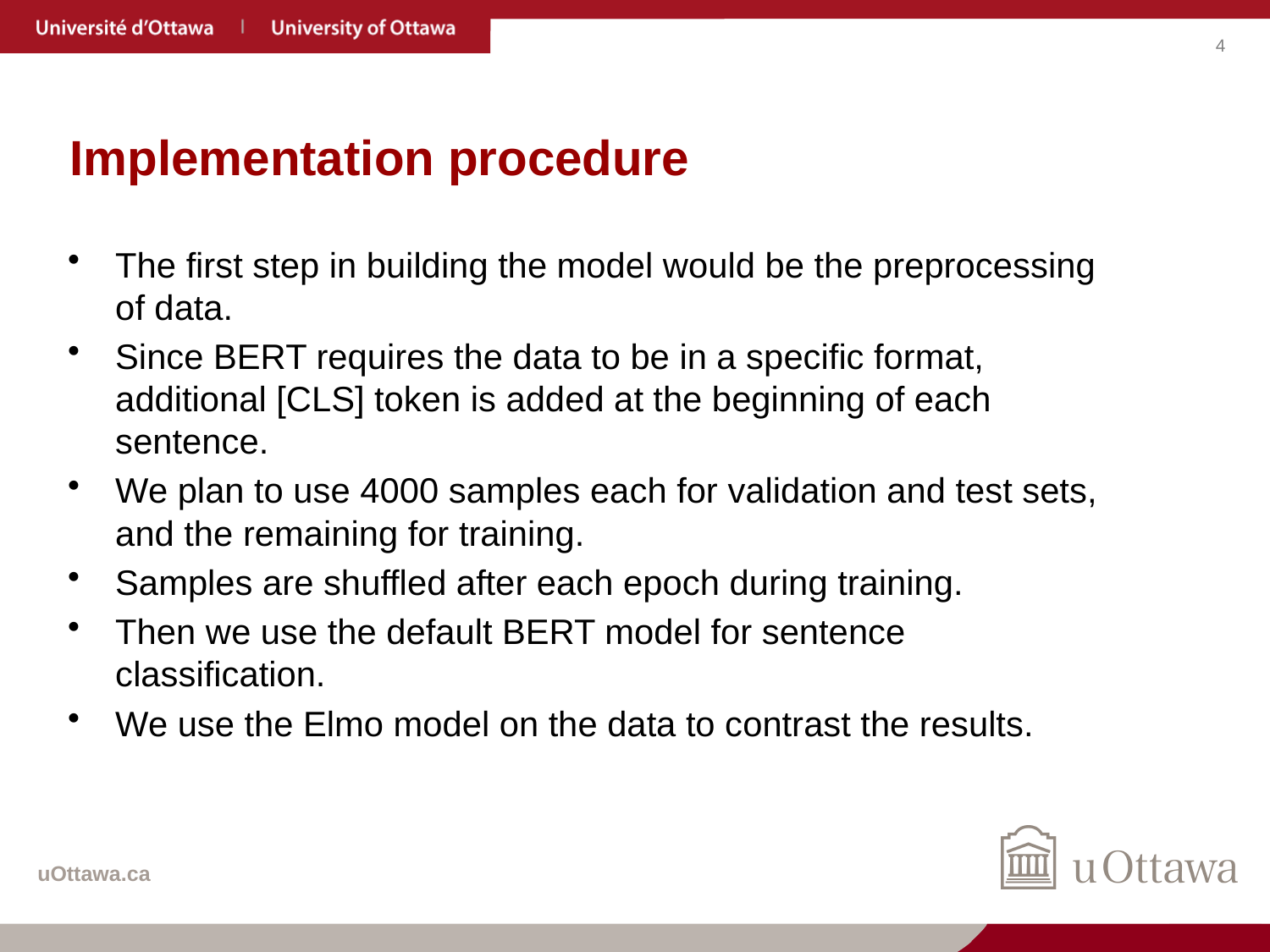

# Implementation procedure
The first step in building the model would be the preprocessing of data.
Since BERT requires the data to be in a specific format, additional [CLS] token is added at the beginning of each sentence.
We plan to use 4000 samples each for validation and test sets, and the remaining for training.
Samples are shuffled after each epoch during training.
Then we use the default BERT model for sentence classification.
We use the Elmo model on the data to contrast the results.